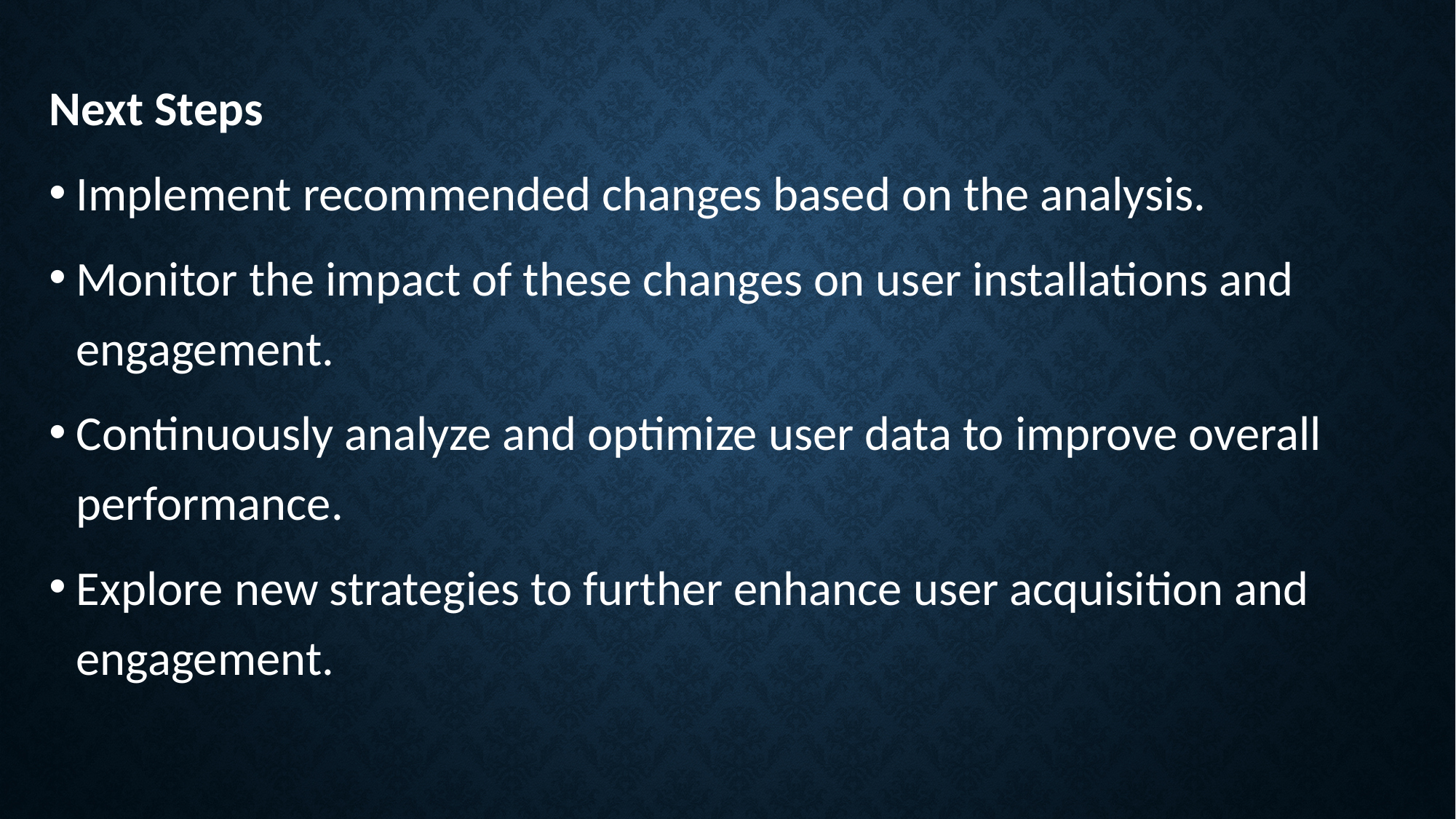

Next Steps
Implement recommended changes based on the analysis.
Monitor the impact of these changes on user installations and engagement.
Continuously analyze and optimize user data to improve overall performance.
Explore new strategies to further enhance user acquisition and engagement.